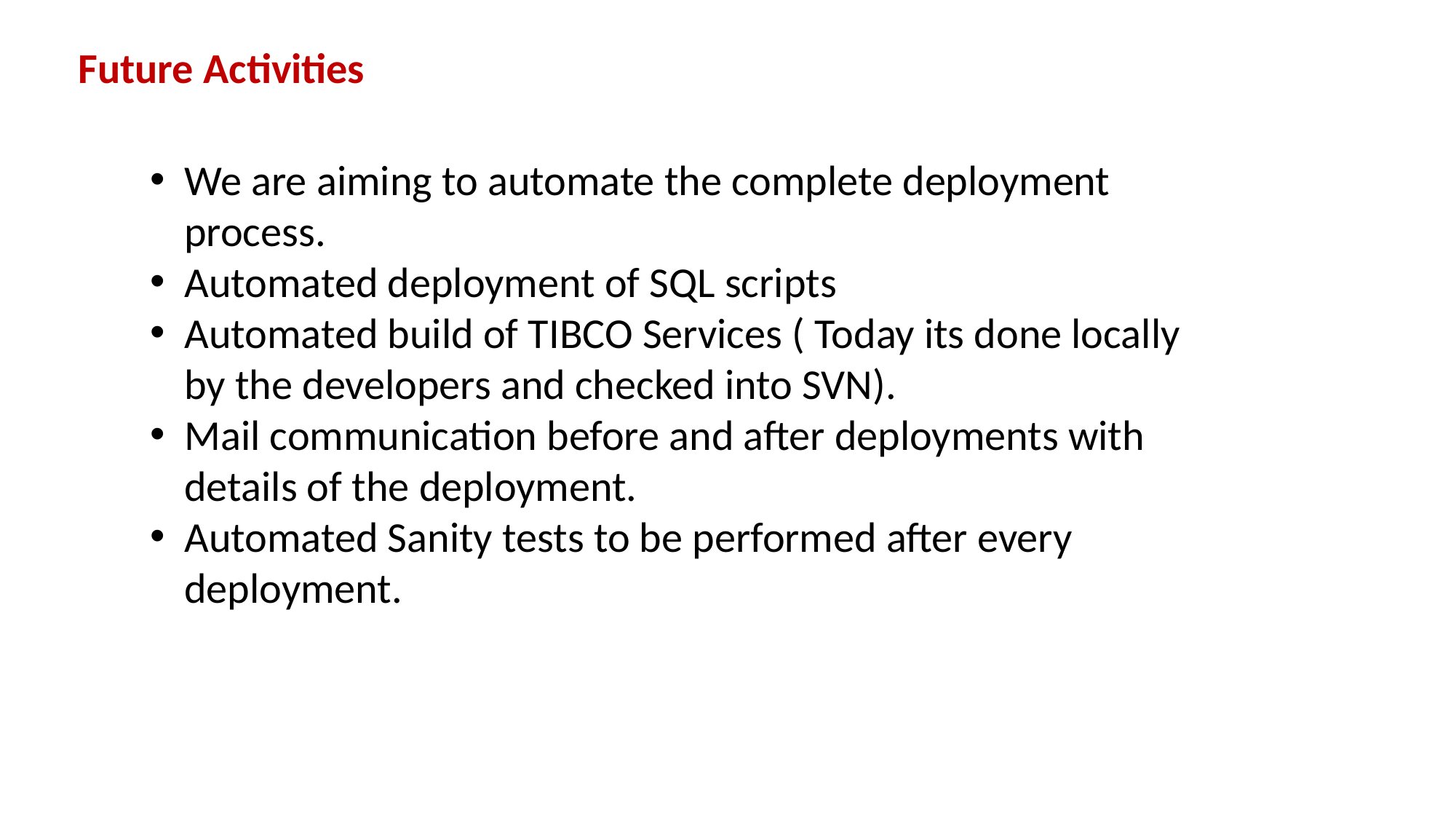

Future Activities
We are aiming to automate the complete deployment process.
Automated deployment of SQL scripts
Automated build of TIBCO Services ( Today its done locally by the developers and checked into SVN).
Mail communication before and after deployments with details of the deployment.
Automated Sanity tests to be performed after every deployment.